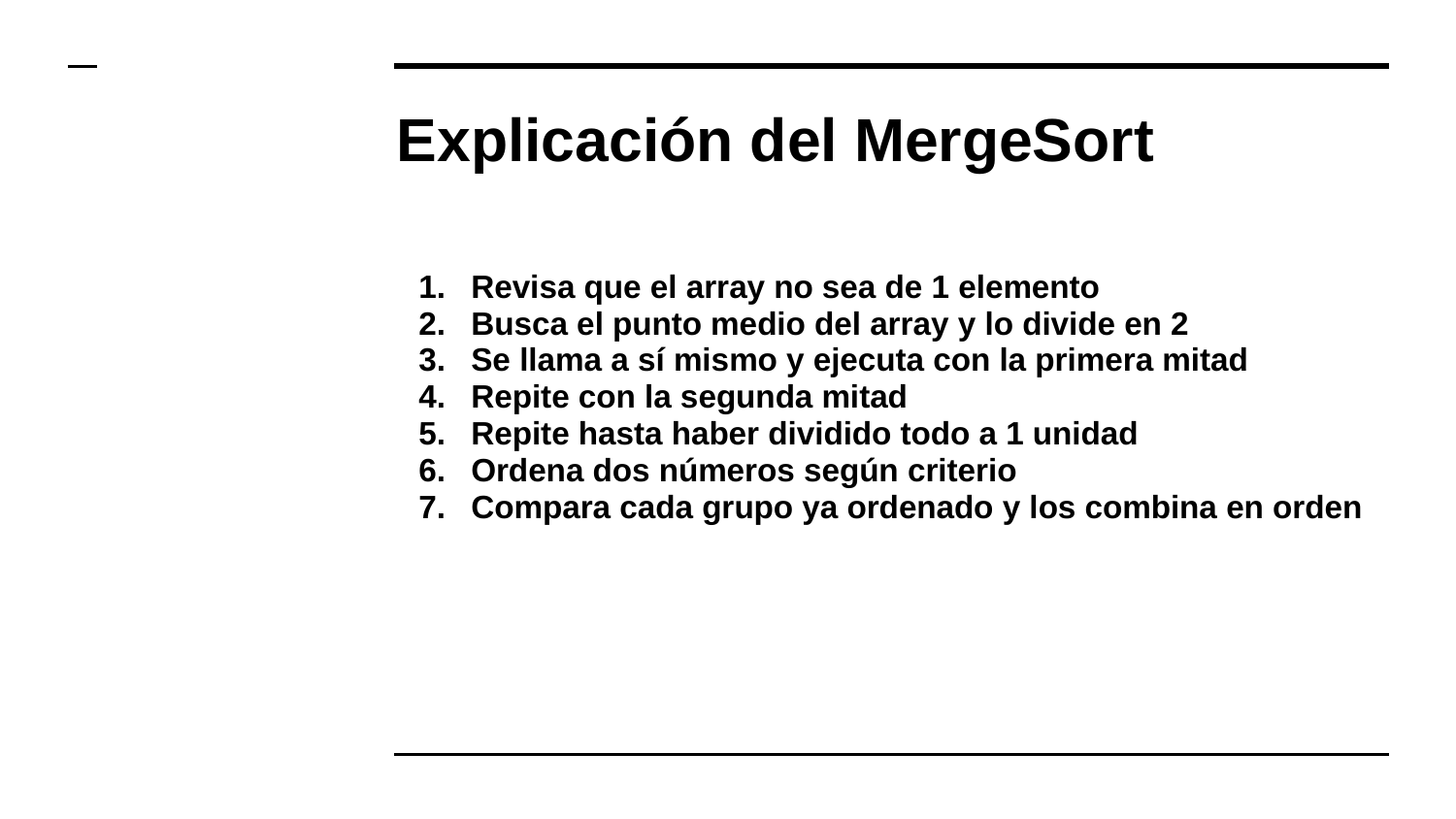

# Explicación del MergeSort
Revisa que el array no sea de 1 elemento
Busca el punto medio del array y lo divide en 2
Se llama a sí mismo y ejecuta con la primera mitad
Repite con la segunda mitad
Repite hasta haber dividido todo a 1 unidad
Ordena dos números según criterio
Compara cada grupo ya ordenado y los combina en orden